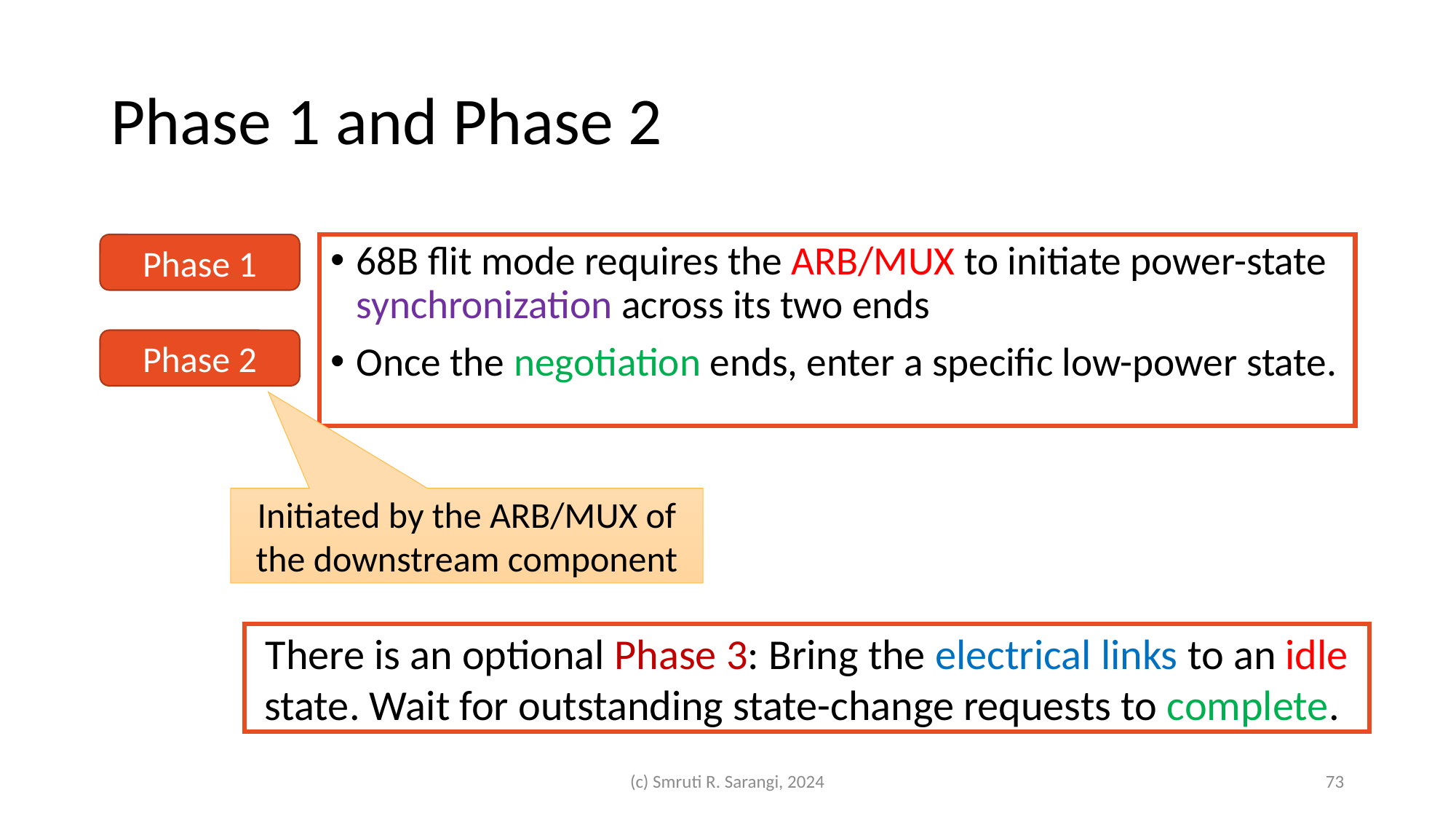

# Phase 1 and Phase 2
Phase 1
68B flit mode requires the ARB/MUX to initiate power-state synchronization across its two ends
Once the negotiation ends, enter a specific low-power state.

Phase 2
Initiated by the ARB/MUX of the downstream component
There is an optional Phase 3: Bring the electrical links to an idle state. Wait for outstanding state-change requests to complete.
(c) Smruti R. Sarangi, 2024
73